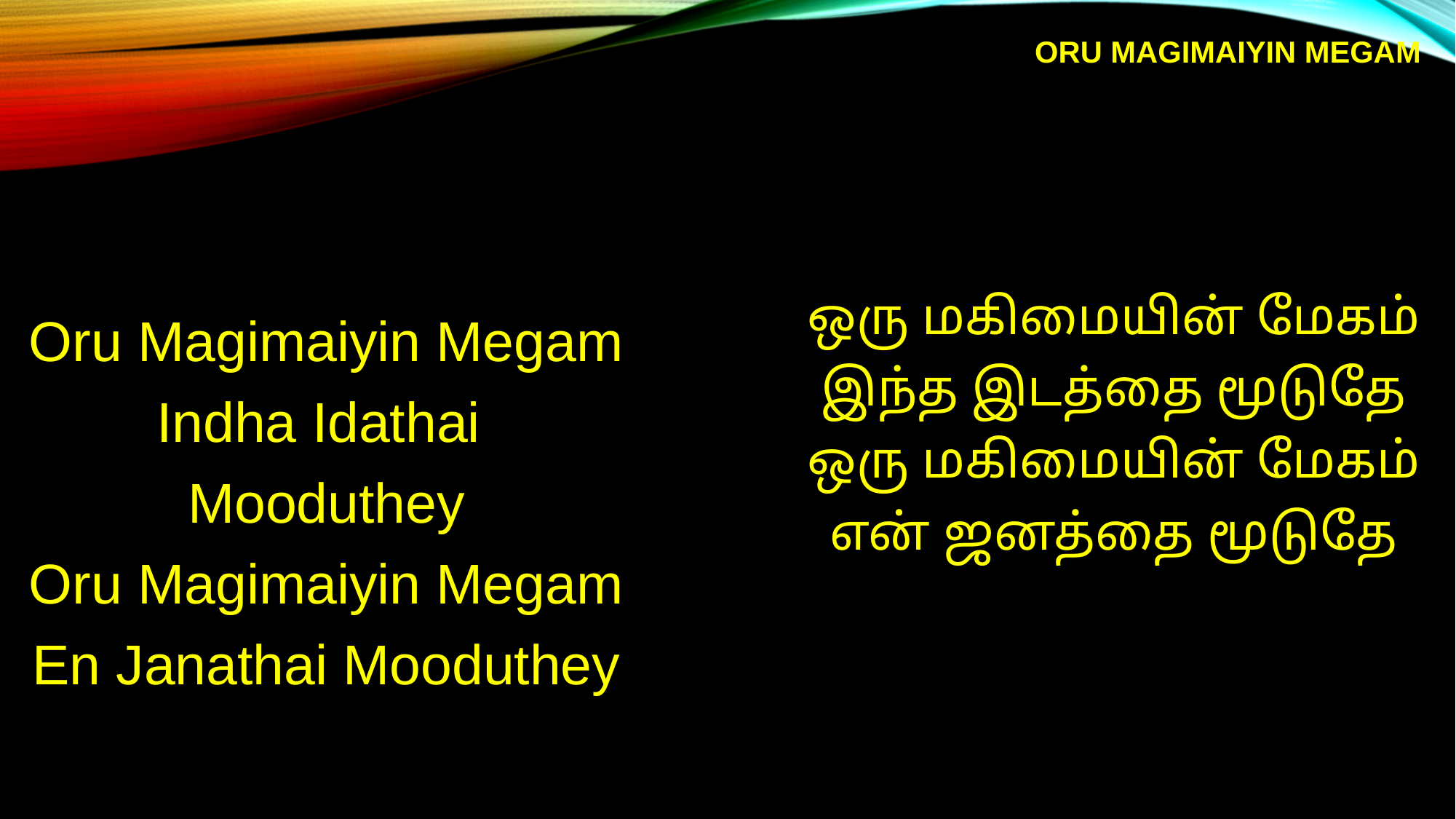

# Oru Magimaiyin Megam
ஒரு மகிமையின் மேகம்
இந்த இடத்தை மூடுதே
ஒரு மகிமையின் மேகம்
என் ஜனத்தை மூடுதே
Oru Magimaiyin Megam
Indha Idathai
Mooduthey
Oru Magimaiyin Megam
En Janathai Mooduthey